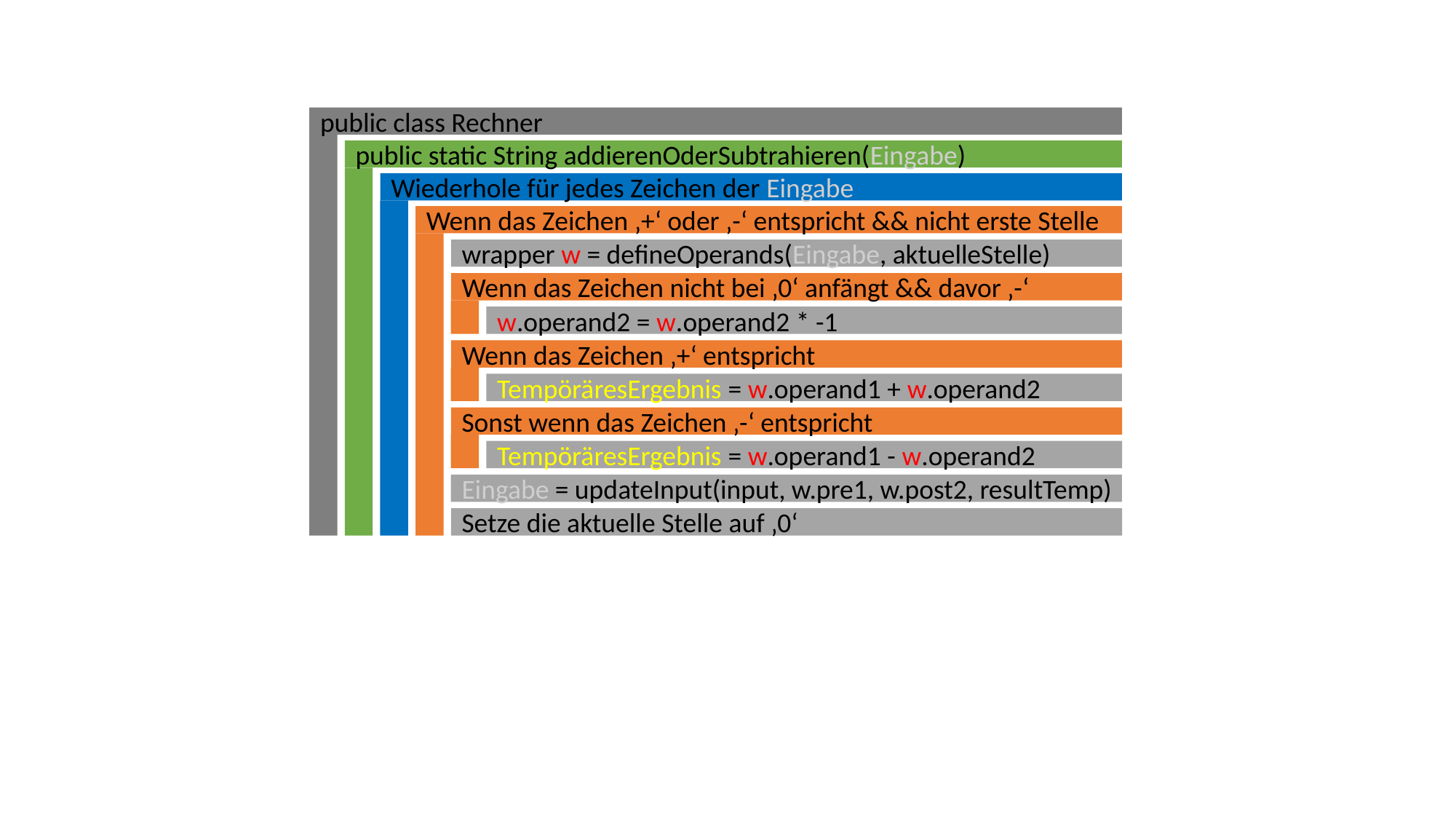

public class Rechner

public static String addierenOderSubtrahieren(Eingabe)

Wiederhole für jedes Zeichen der Eingabe

Wenn das Zeichen ‚+‘ oder ‚-‘ entspricht && nicht erste Stelle

wrapper w = defineOperands(Eingabe, aktuelleStelle)
Wenn das Zeichen nicht bei ‚0‘ anfängt && davor ‚-‘

w.operand2 = w.operand2 * -1
Wenn das Zeichen ‚+‘ entspricht

TempöräresErgebnis = w.operand1 + w.operand2
Sonst wenn das Zeichen ‚-‘ entspricht

TempöräresErgebnis = w.operand1 - w.operand2
Eingabe = updateInput(input, w.pre1, w.post2, resultTemp)
Setze die aktuelle Stelle auf ‚0‘